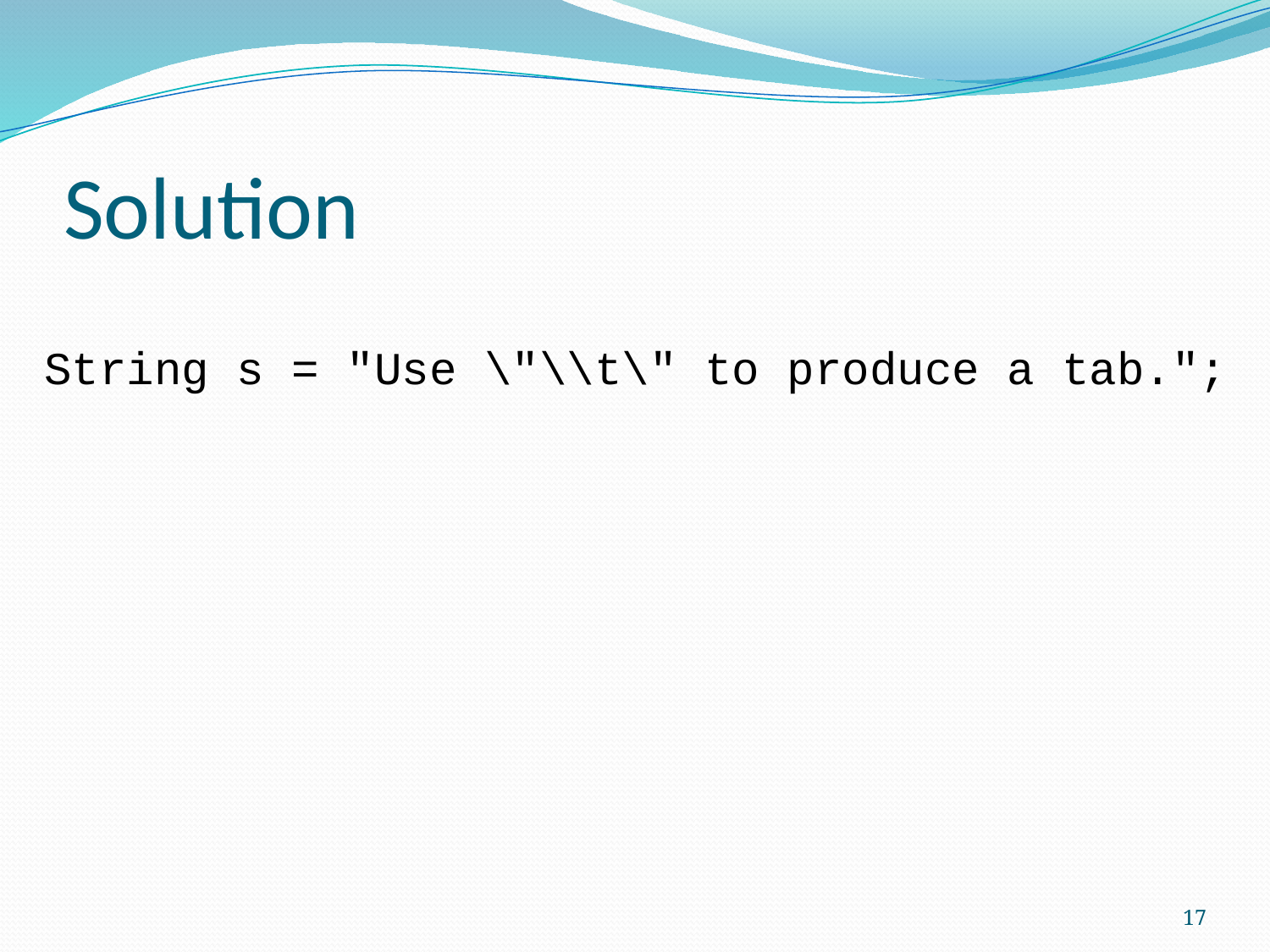

# Solution

String s = "Use \"\\t\" to produce a tab.";
17